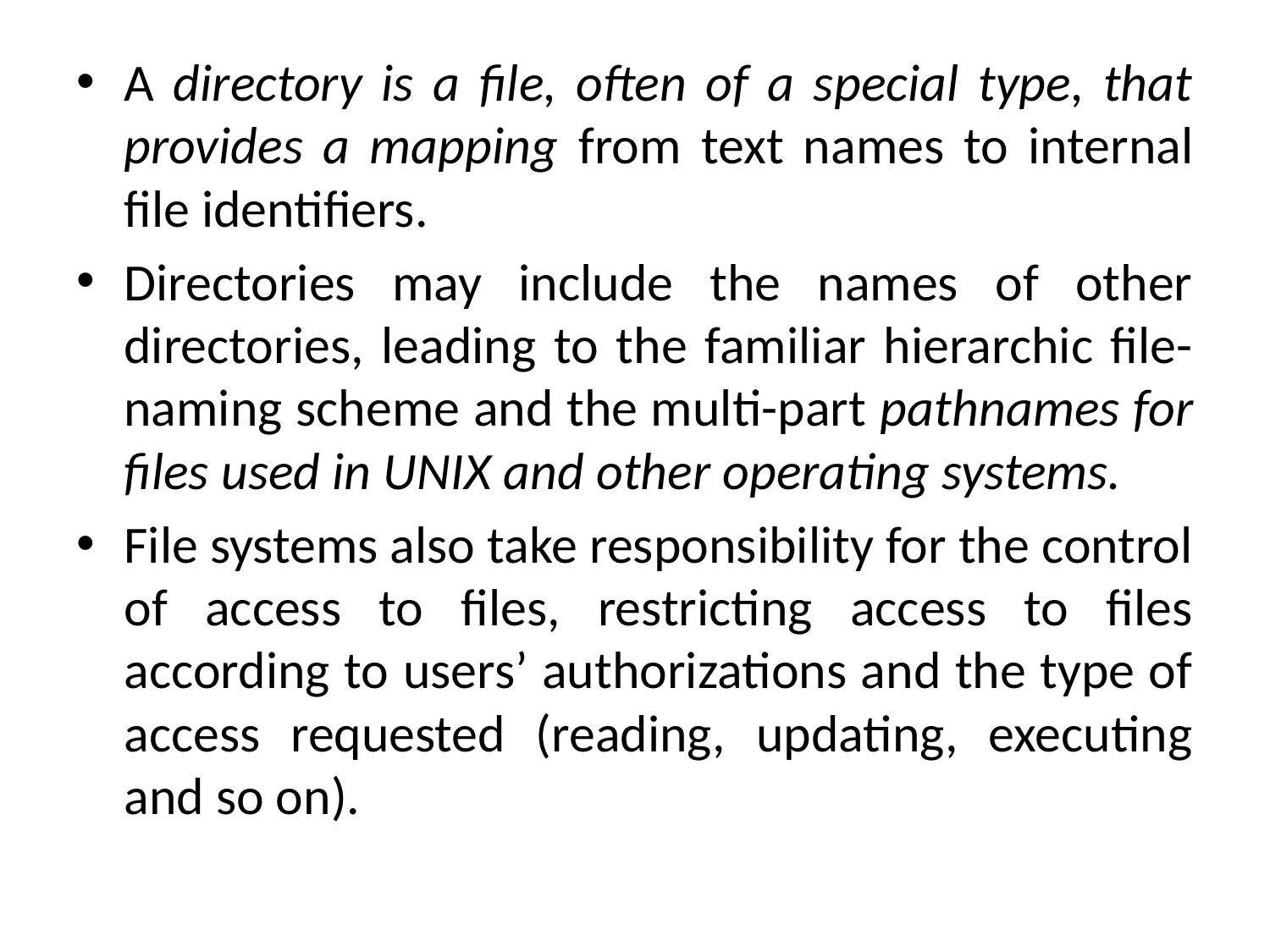

A directory is a file, often of a special type, that provides a mapping from text names to internal file identifiers.
Directories may include the names of other directories, leading to the familiar hierarchic file-naming scheme and the multi-part pathnames for files used in UNIX and other operating systems.
File systems also take responsibility for the control of access to files, restricting access to files according to users’ authorizations and the type of access requested (reading, updating, executing and so on).